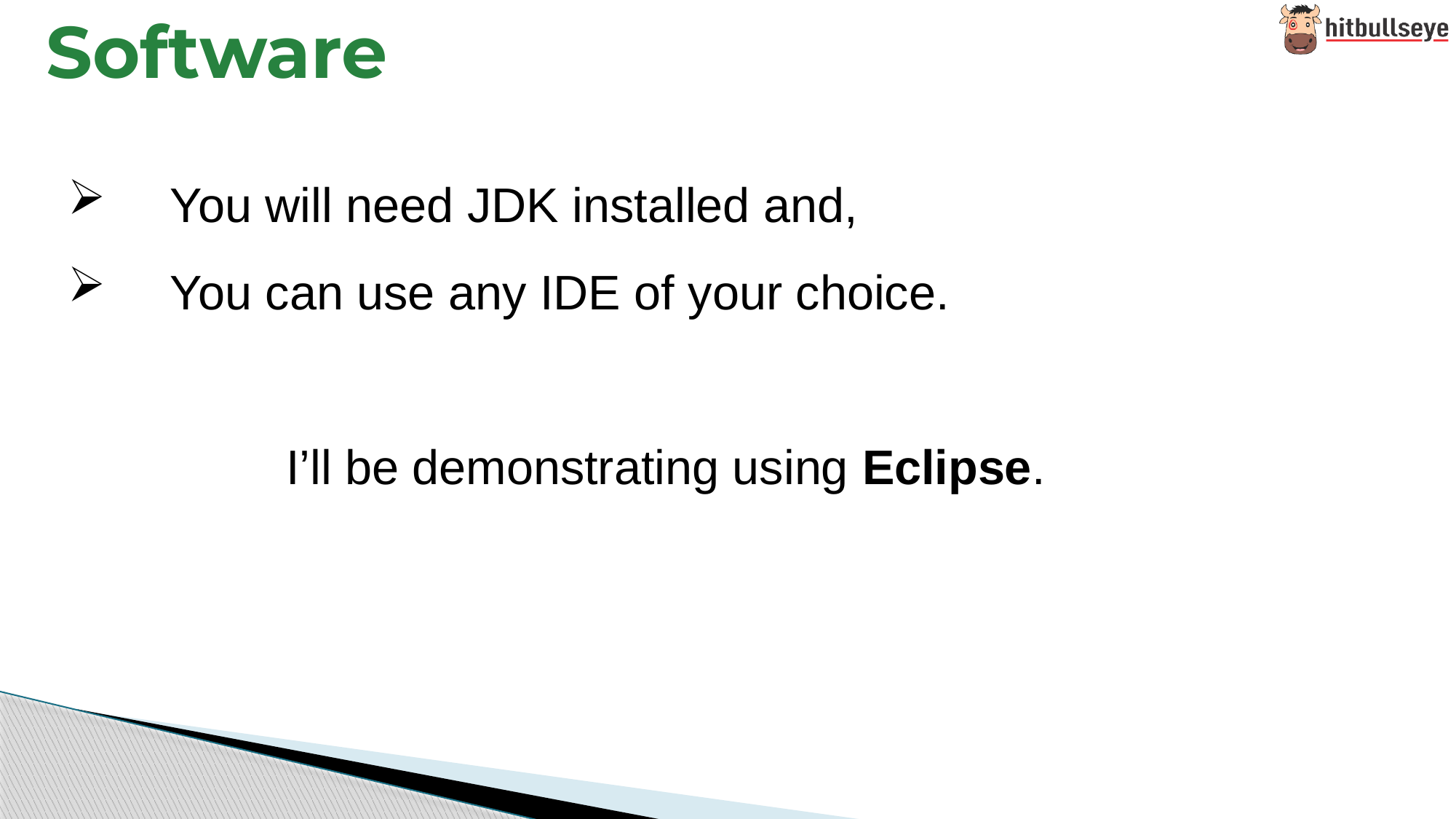

Software
You will need JDK installed and,
You can use any IDE of your choice.

		I’ll be demonstrating using Eclipse.